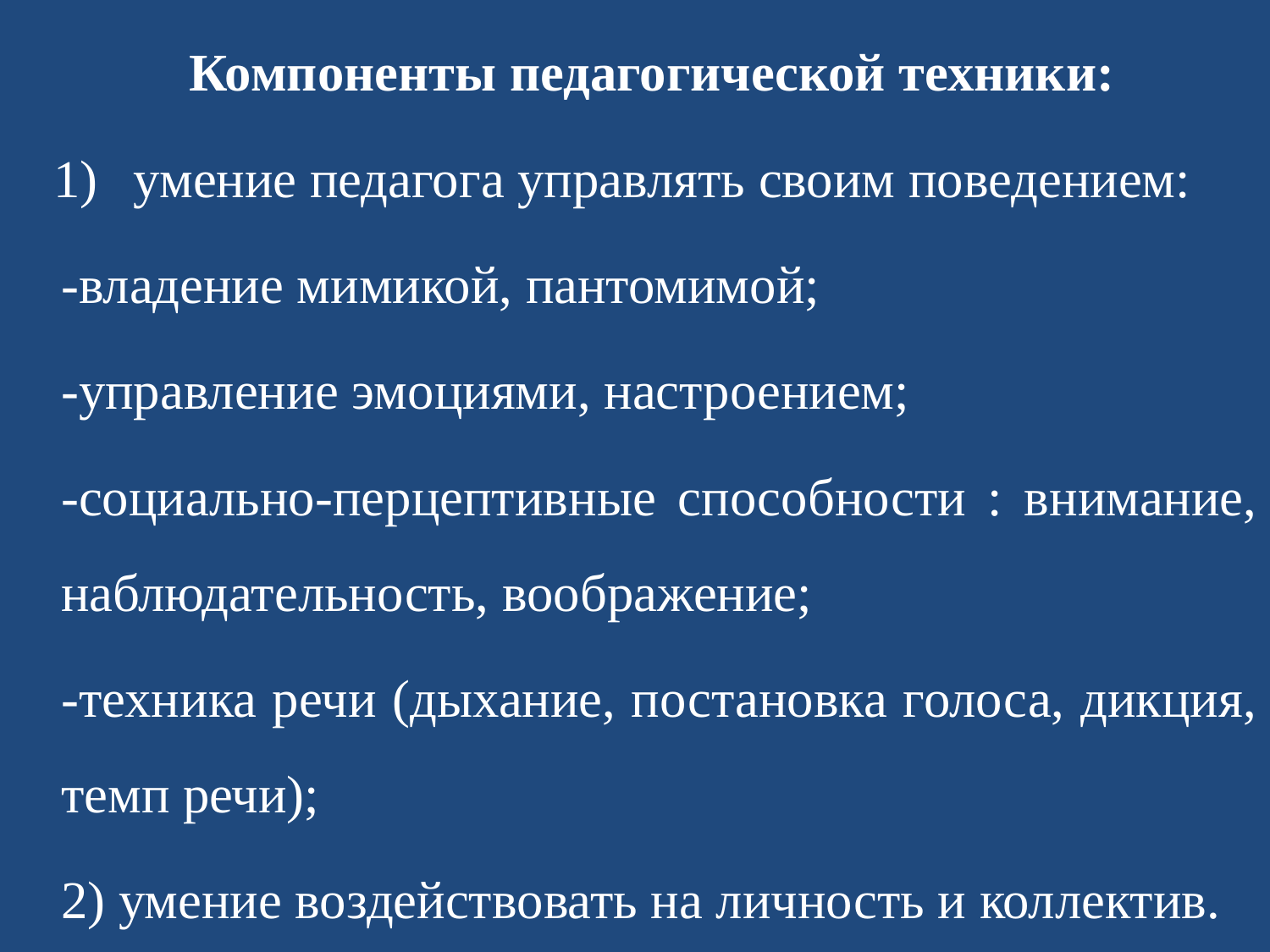

Компоненты педагогической техники:
умение педагога управлять своим поведением:
-владение мимикой, пантомимой;
-управление эмоциями, настроением;
-социально-перцептивные способности : внимание, наблюдательность, воображение;
-техника речи (дыхание, постановка голоса, дикция, темп речи);
2) умение воздействовать на личность и коллектив.